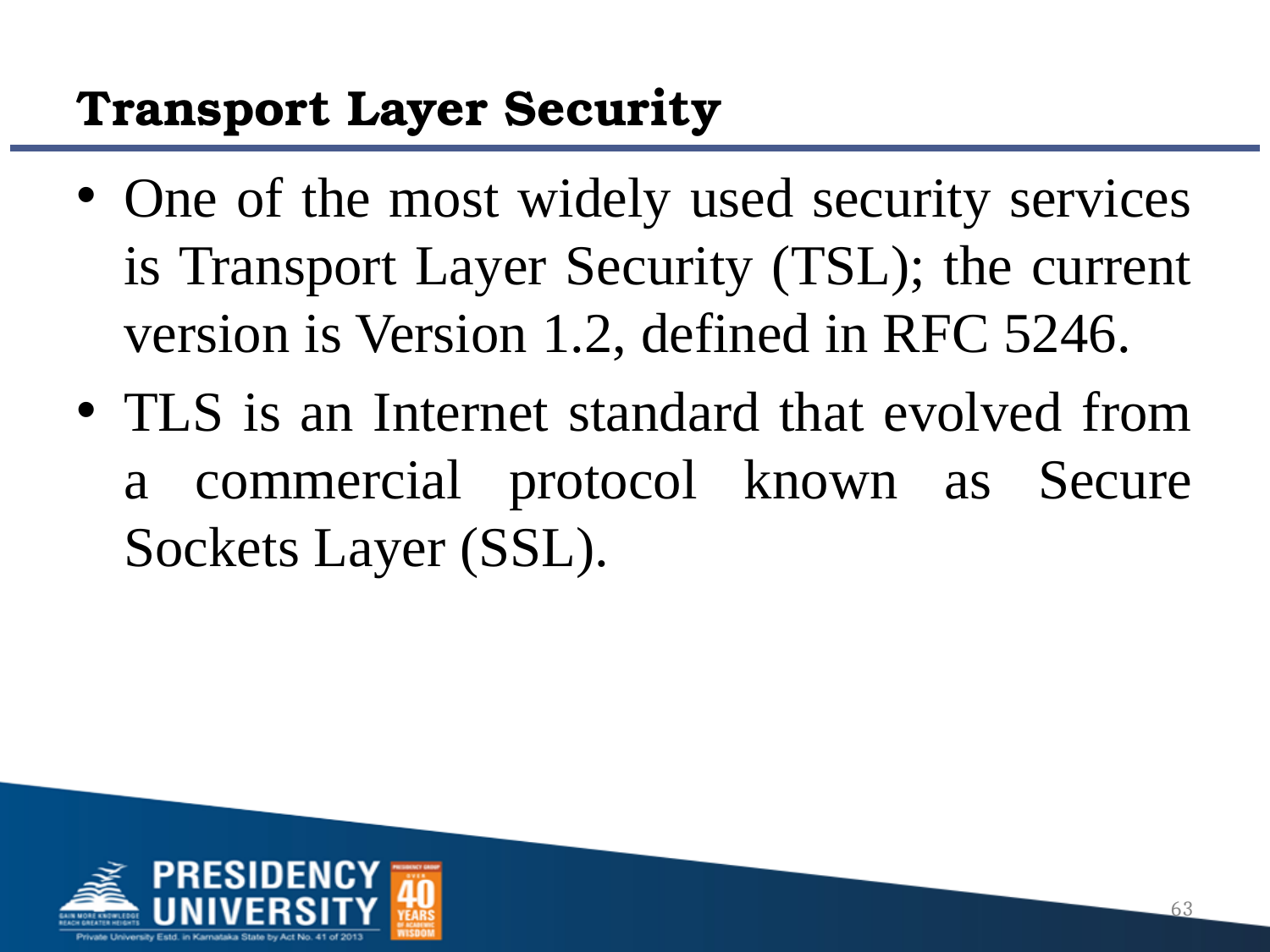

# Transport Layer Security
One of the most widely used security services is Transport Layer Security (TSL); the current version is Version 1.2, defined in RFC 5246.
TLS is an Internet standard that evolved from a commercial protocol known as Secure Sockets Layer (SSL).
63